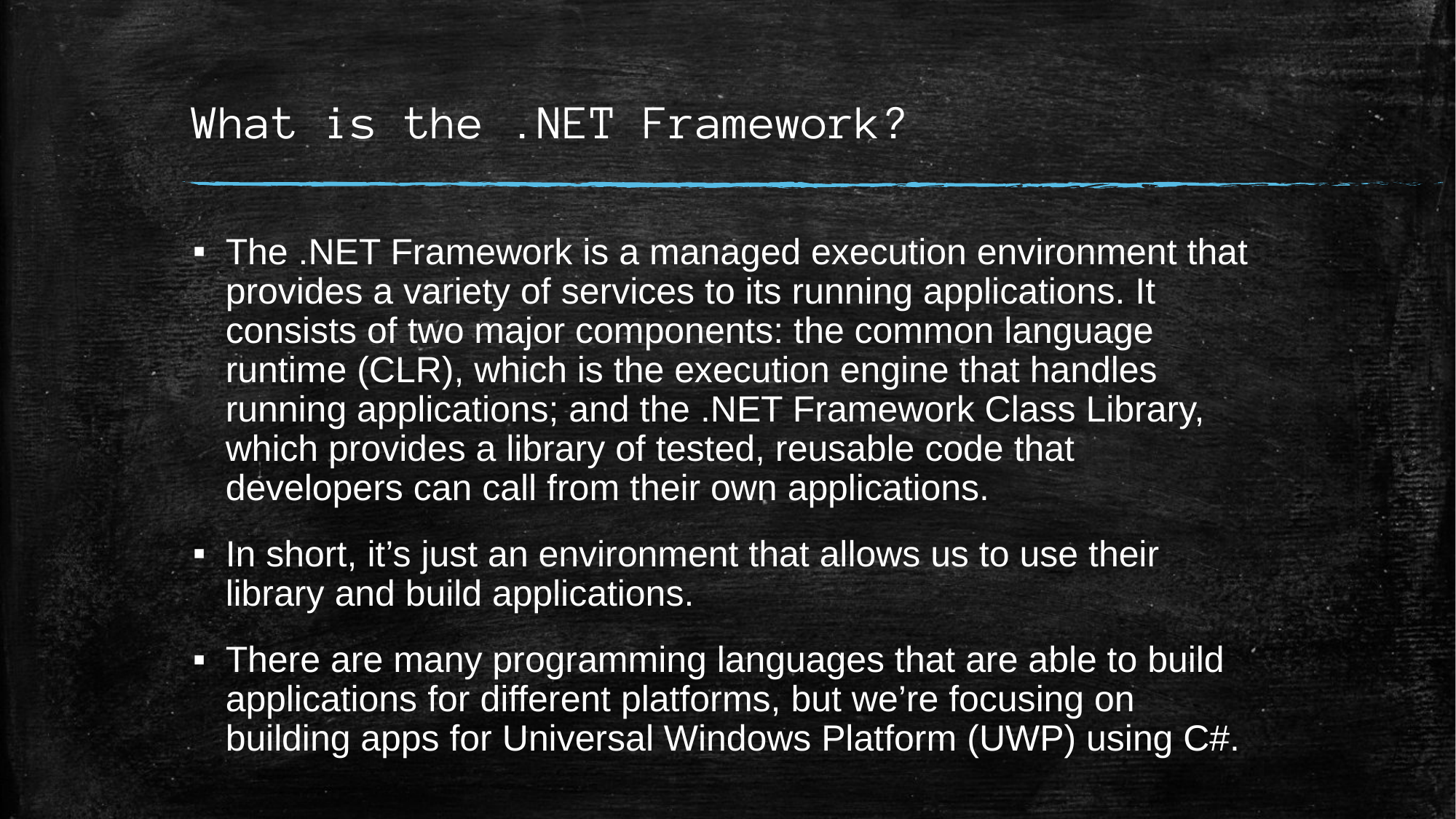

# What is the .NET Framework?
The .NET Framework is a managed execution environment that provides a variety of services to its running applications. It consists of two major components: the common language runtime (CLR), which is the execution engine that handles running applications; and the .NET Framework Class Library, which provides a library of tested, reusable code that developers can call from their own applications.
In short, it’s just an environment that allows us to use their library and build applications.
There are many programming languages that are able to build applications for different platforms, but we’re focusing on building apps for Universal Windows Platform (UWP) using C#.